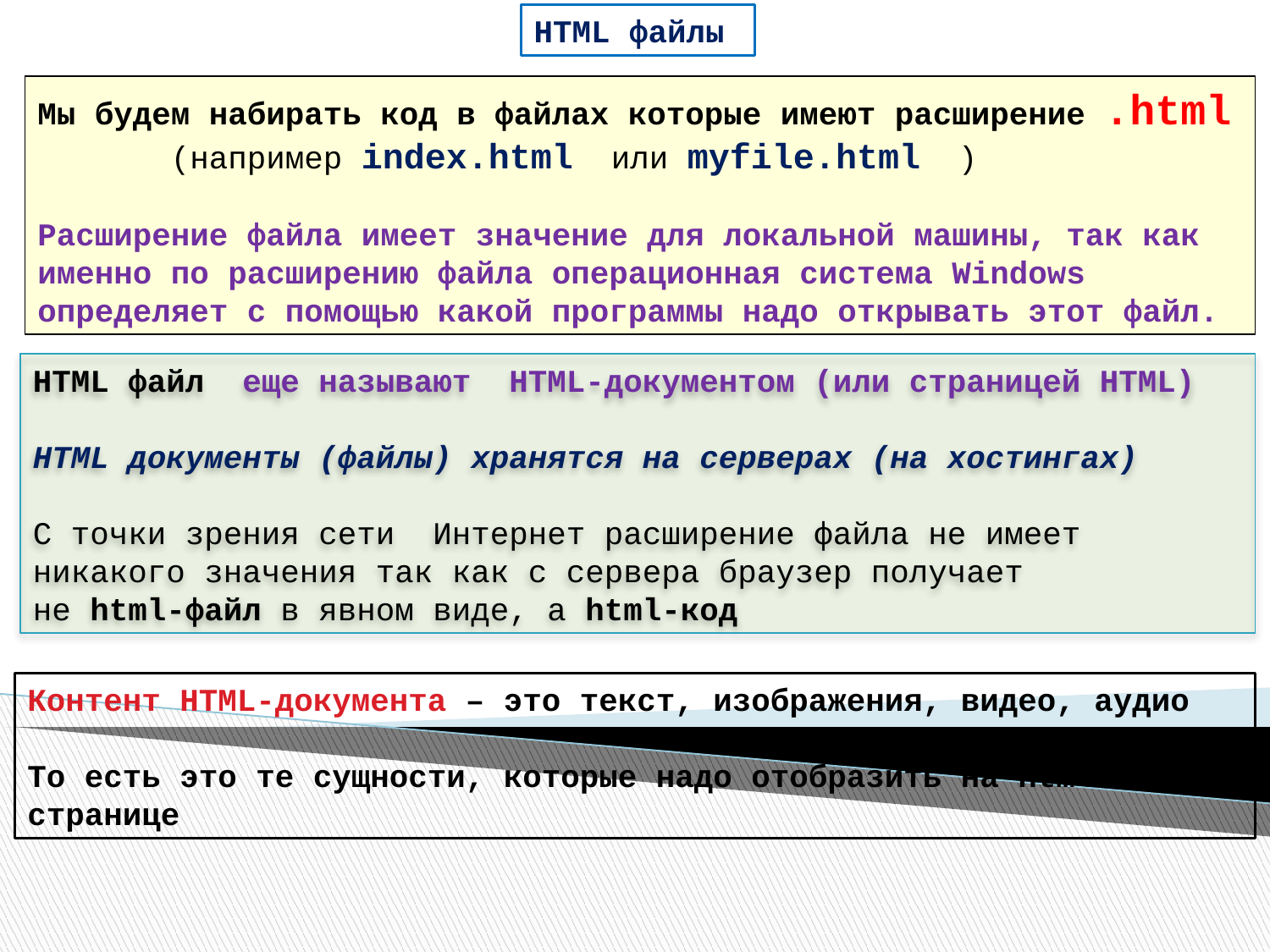

HTML файлы
Мы будем набирать код в файлах которые имеют расширение .html
       (например index.html  или myfile.html  )

Расширение файла имеет значение для локальной машины, так как именно по расширению файла операционная система Windows определяет с помощью какой программы надо открывать этот файл.
HTML файл  еще называют  HTML-документом (или страницей HTML)

HTML документы (файлы) хранятся на серверах (на хостингах)

С точки зрения сети  Интернет расширение файла не имеет никакого значения так как с сервера браузер получает
не html-файл в явном виде, а html-код
Контент HTML-документа – это текст, изображения, видео, аудио

То есть это те сущности, которые надо отобразить на html-странице